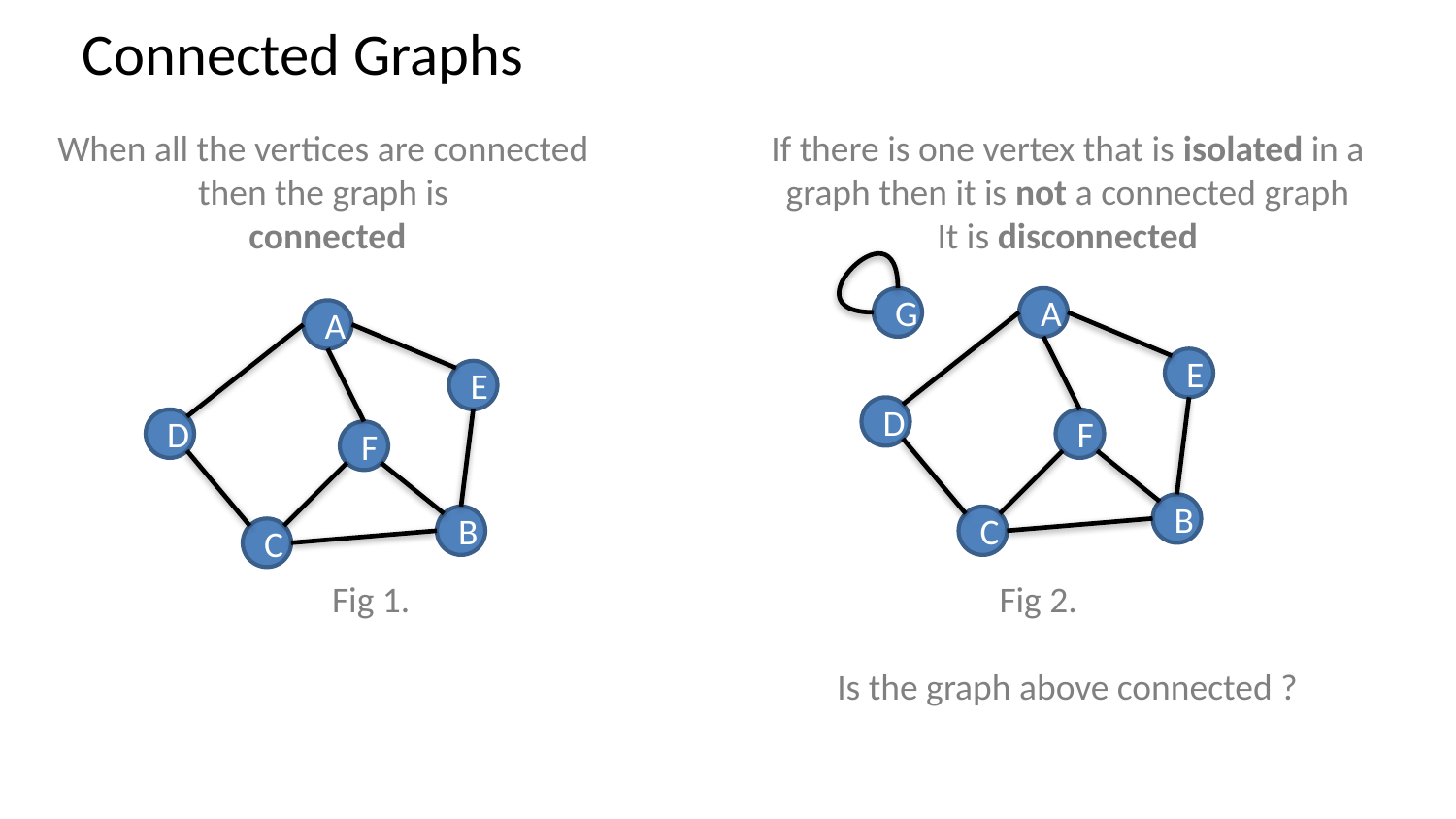

# Connected Graphs
When all the vertices are connected
then the graph is
connected
If there is one vertex that is isolated in a graph then it is not a connected graph
It is disconnected
G
A
A
E
E
D
D
F
F
B
B
C
C
Fig 1.
Fig 2.
Is the graph above connected ?